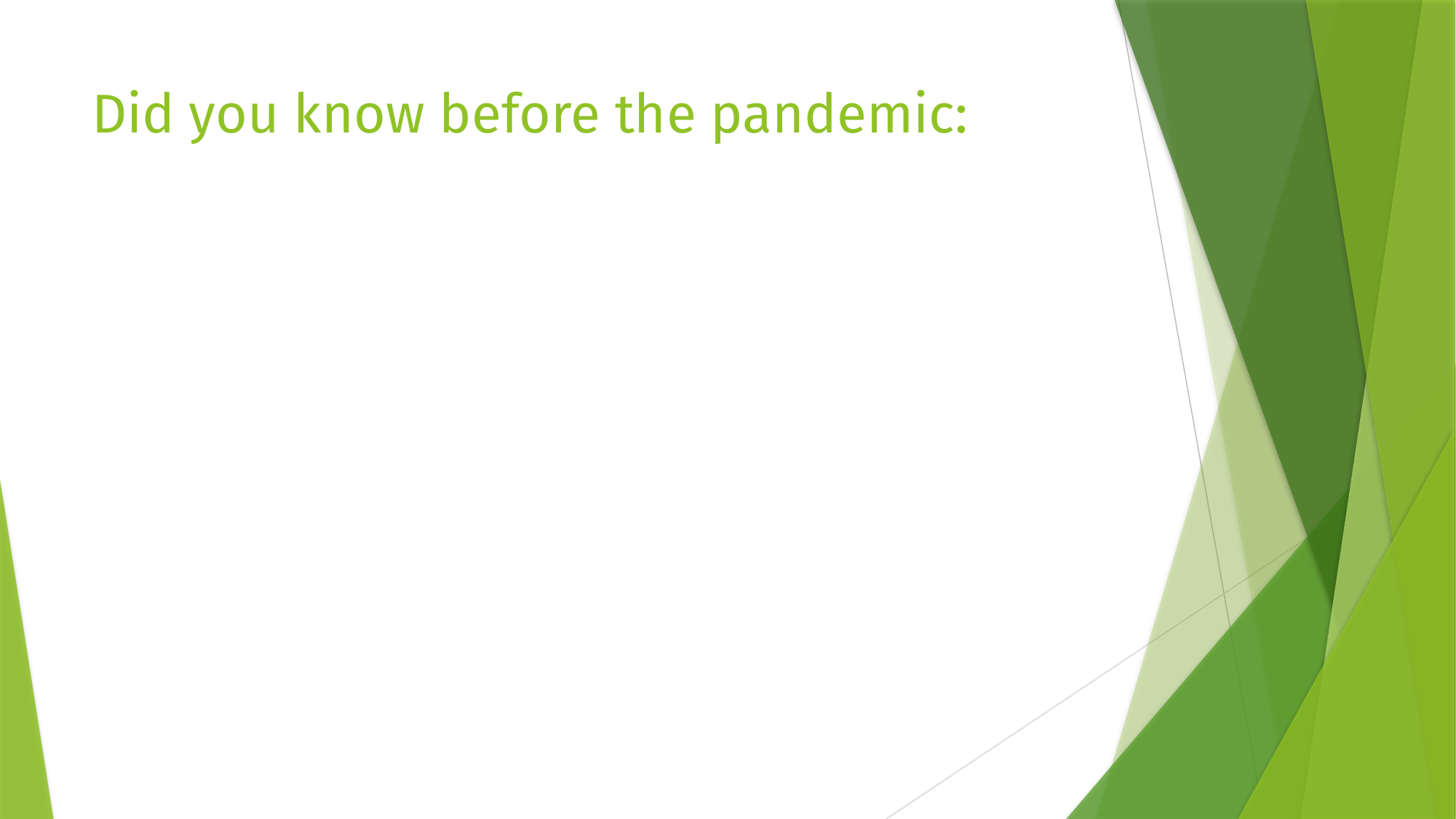

# Did you know before the pandemic: